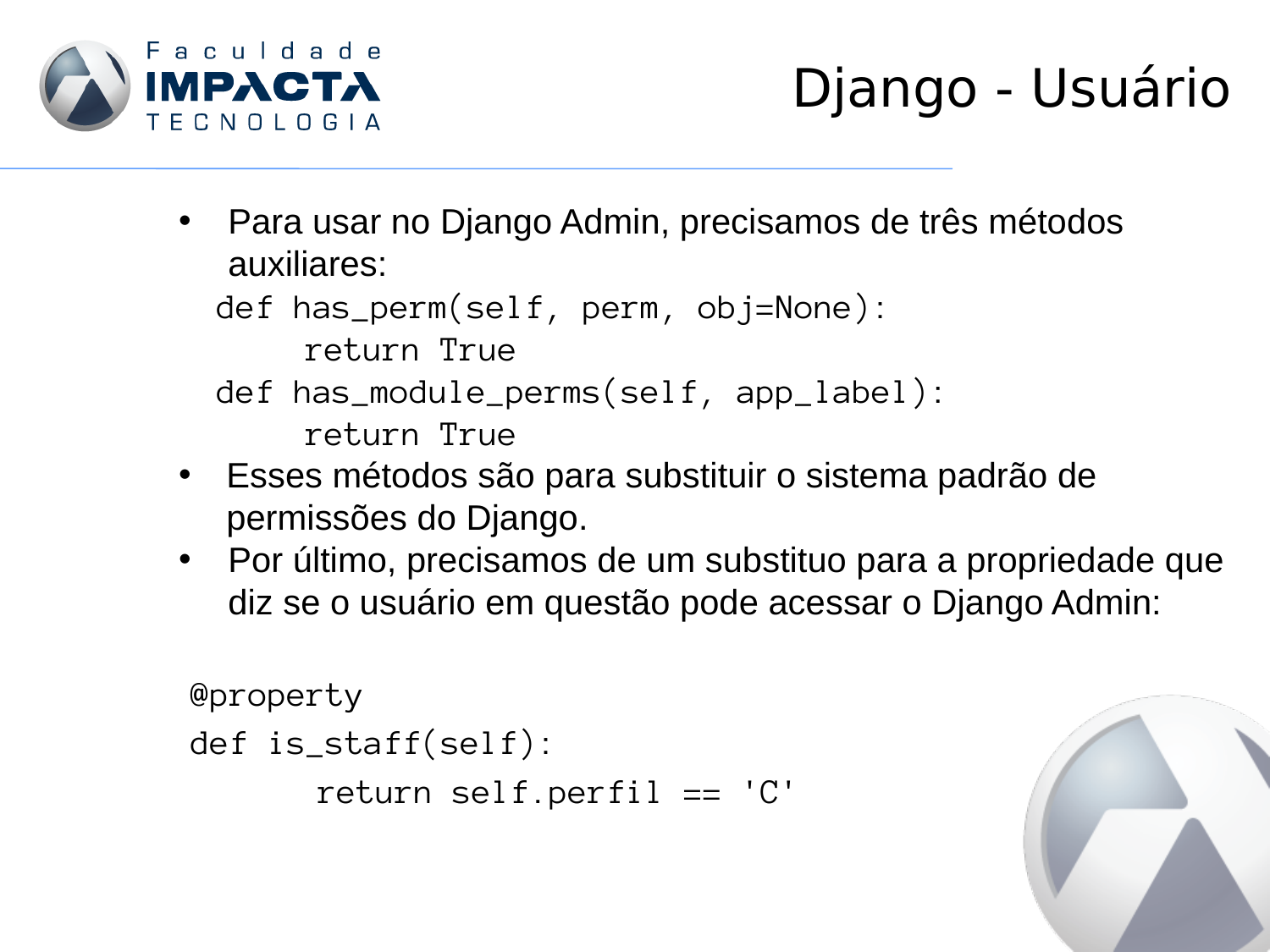

# Django - Usuário
Para usar no Django Admin, precisamos de três métodos auxiliares:
  def has_perm(self, perm, obj=None):
	return True
  def has_module_perms(self, app_label):
	return True
Esses métodos são para substituir o sistema padrão de permissões do Django.
Por último, precisamos de um substituo para a propriedade que diz se o usuário em questão pode acessar o Django Admin:
@property
def is_staff(self):
	return self.perfil == 'C'